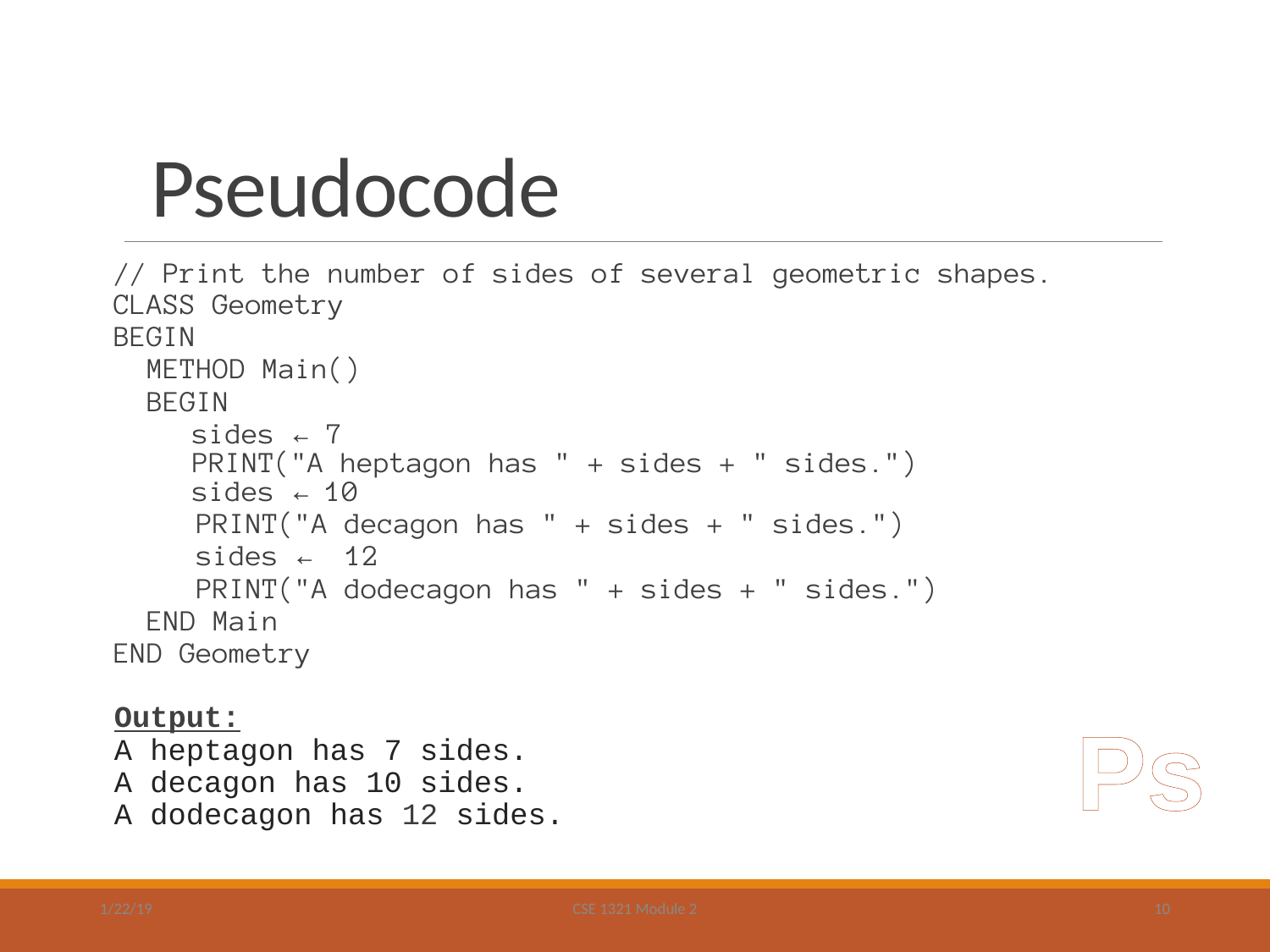

# Pseudocode
// Print the number of sides of several geometric shapes.
CLASS Geometry
BEGIN
  METHOD Main()
  BEGIN
	    sides ← 7
    PRINT("A heptagon has " + sides + " sides.")
    sides ← 10
     PRINT("A decagon has " + sides + " sides.")
     sides ←  12
     PRINT("A dodecagon has " + sides + " sides.")
  END Main
END Geometry

Output:
A heptagon has 7 sides.
A decagon has 10 sides.
A dodecagon has 12 sides.

Ps
1/22/19
CSE 1321 Module 2
10